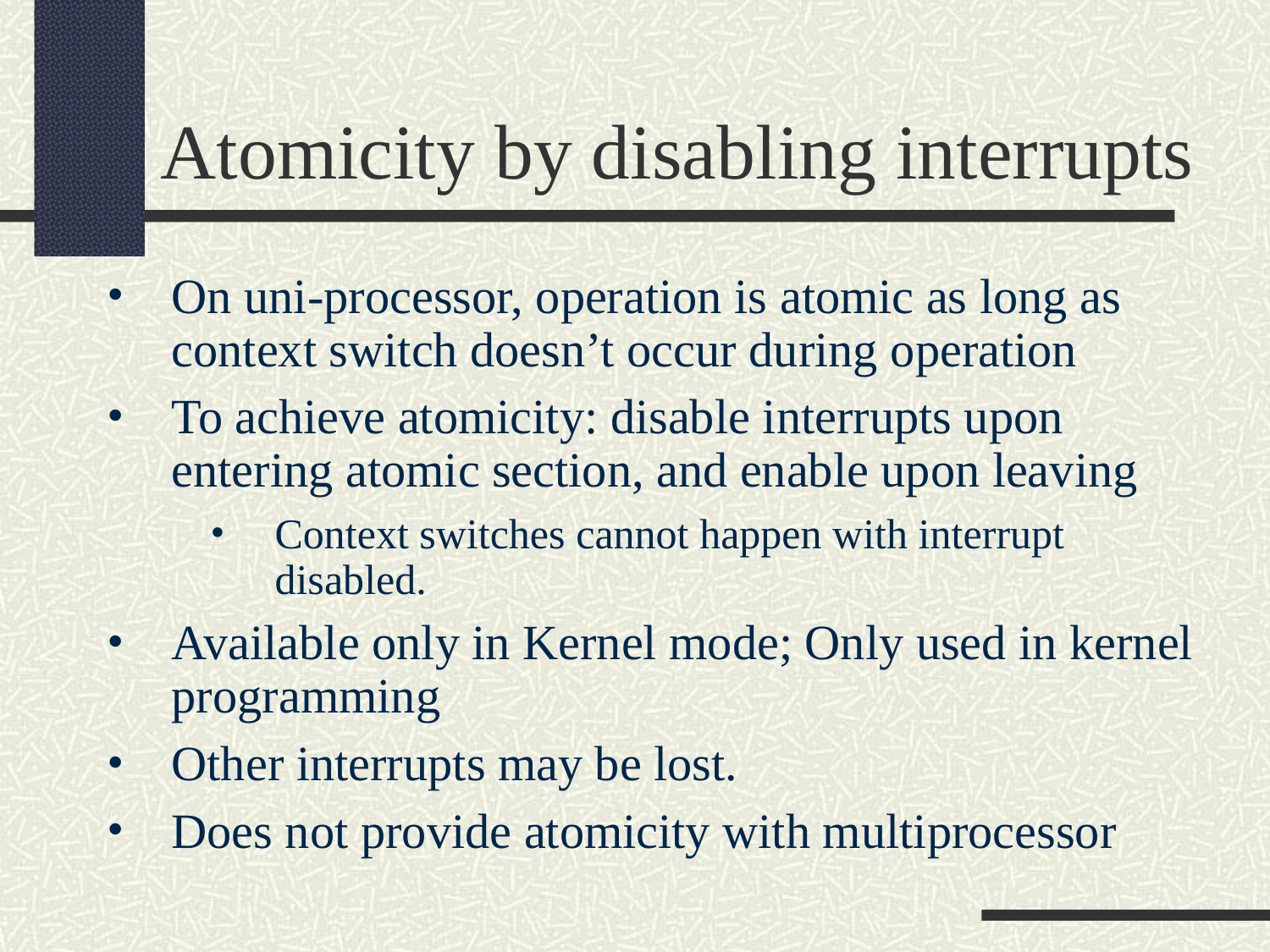

Atomicity by disabling interrupts
On uni-processor, operation is atomic as long as context switch doesn’t occur during operation
To achieve atomicity: disable interrupts upon entering atomic section, and enable upon leaving
Context switches cannot happen with interrupt disabled.
Available only in Kernel mode; Only used in kernel programming
Other interrupts may be lost.
Does not provide atomicity with multiprocessor